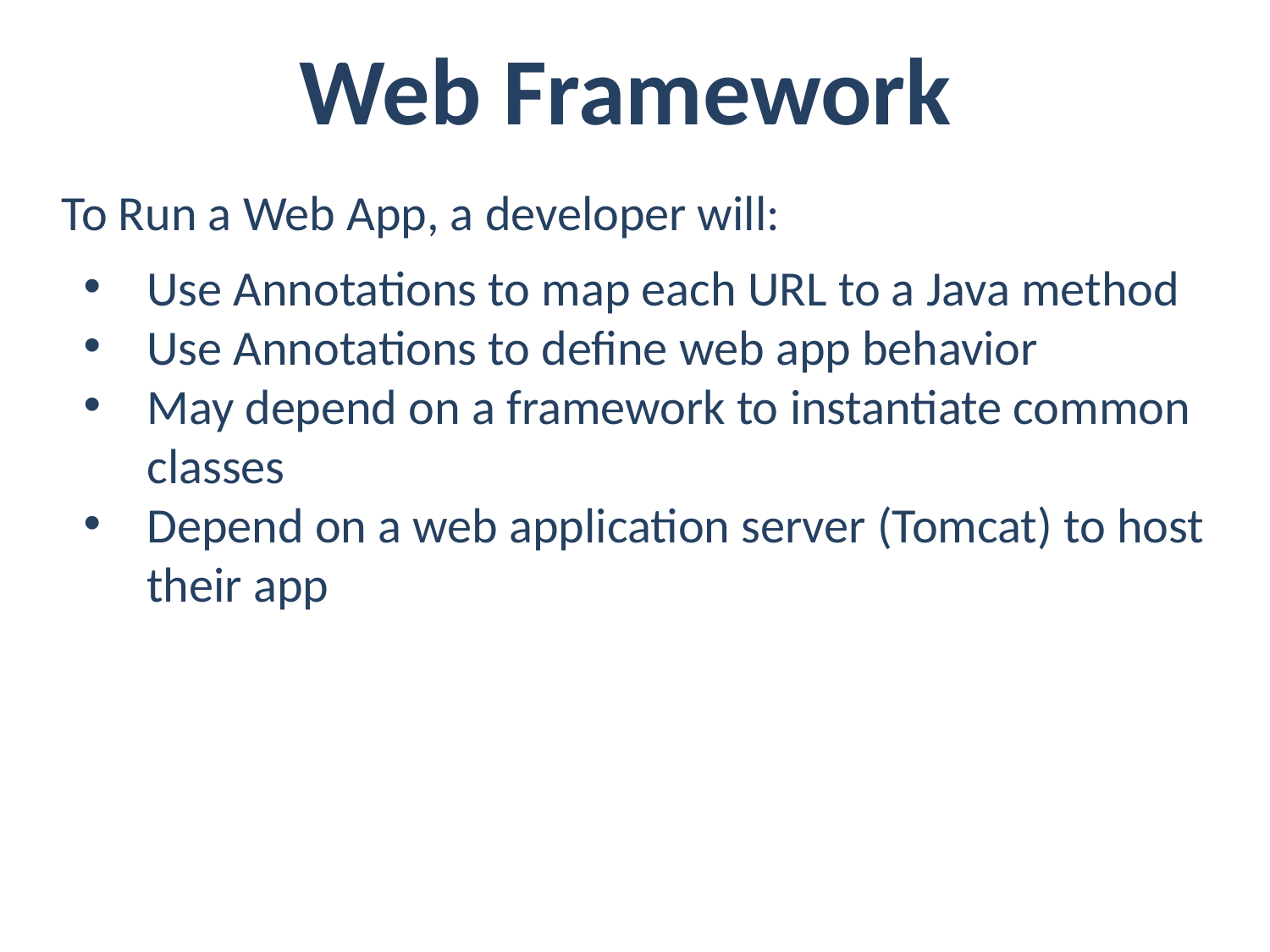

Web Framework
To Run a Web App, a developer will:
Use Annotations to map each URL to a Java method
Use Annotations to define web app behavior
May depend on a framework to instantiate common classes
Depend on a web application server (Tomcat) to host their app